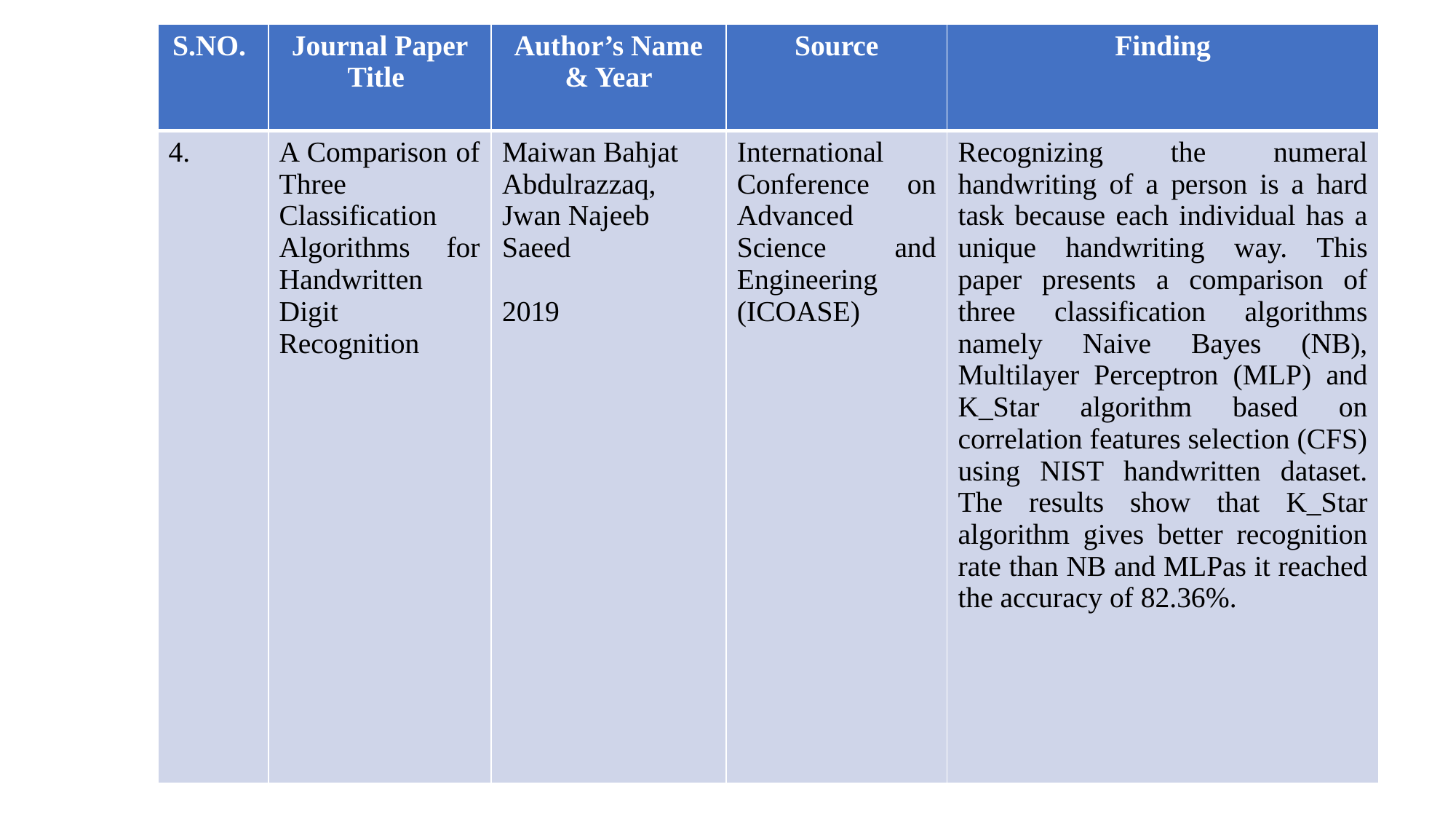

| S.NO. | Journal Paper Title | Author’s Name & Year | Source | Finding |
| --- | --- | --- | --- | --- |
| 4. | A Comparison of Three Classification Algorithms for Handwritten Digit Recognition | Maiwan Bahjat Abdulrazzaq, Jwan Najeeb Saeed 2019 | International Conference on Advanced Science and Engineering (ICOASE) | Recognizing the numeral handwriting of a person is a hard task because each individual has a unique handwriting way. This paper presents a comparison of three classification algorithms namely Naive Bayes (NB), Multilayer Perceptron (MLP) and K\_Star algorithm based on correlation features selection (CFS) using NIST handwritten dataset. The results show that K\_Star algorithm gives better recognition rate than NB and MLPas it reached the accuracy of 82.36%. |